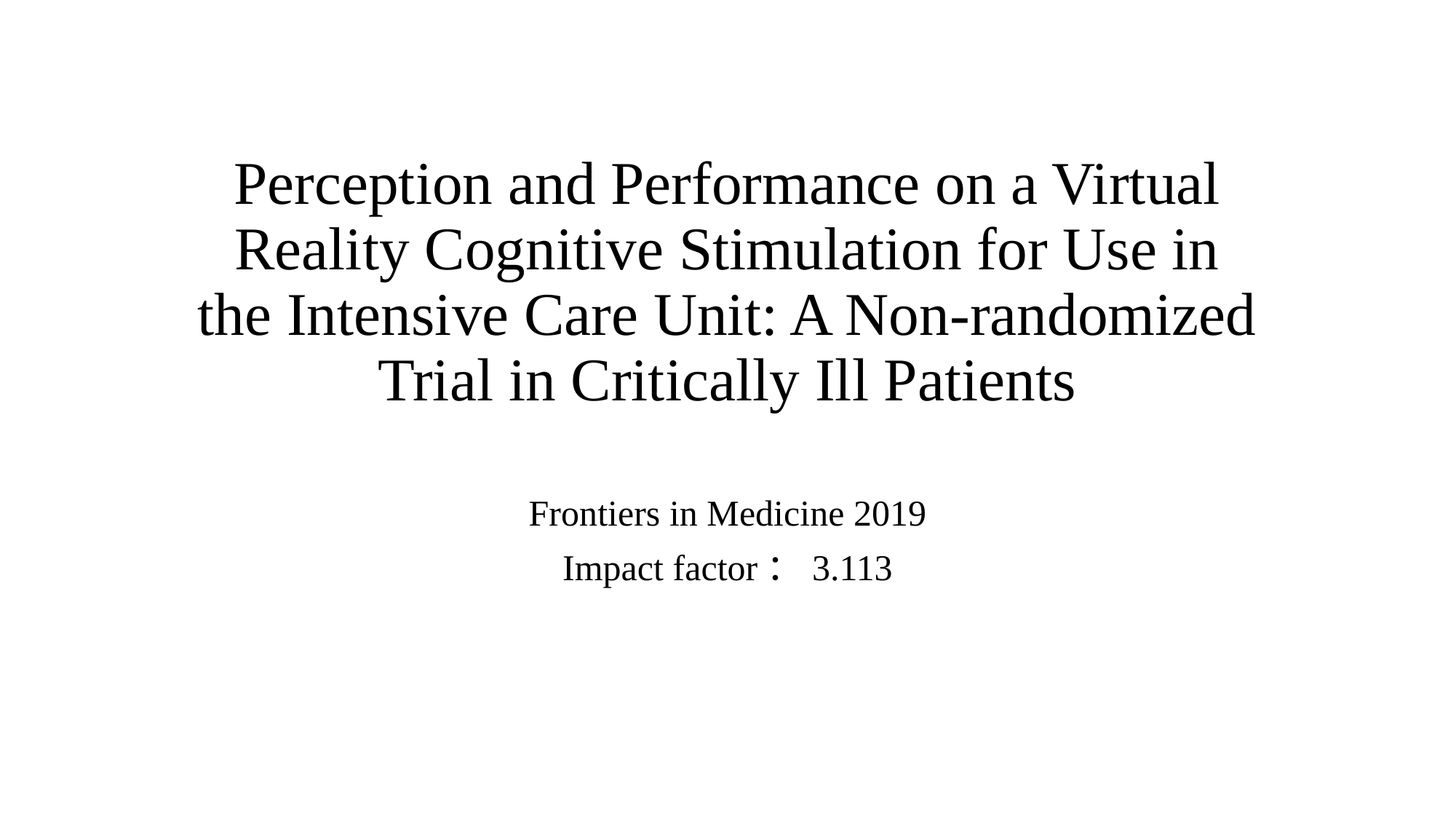

# Perception and Performance on a Virtual Reality Cognitive Stimulation for Use in the Intensive Care Unit: A Non-randomized Trial in Critically Ill Patients

Frontiers in Medicine 2019
Impact factor：3.113